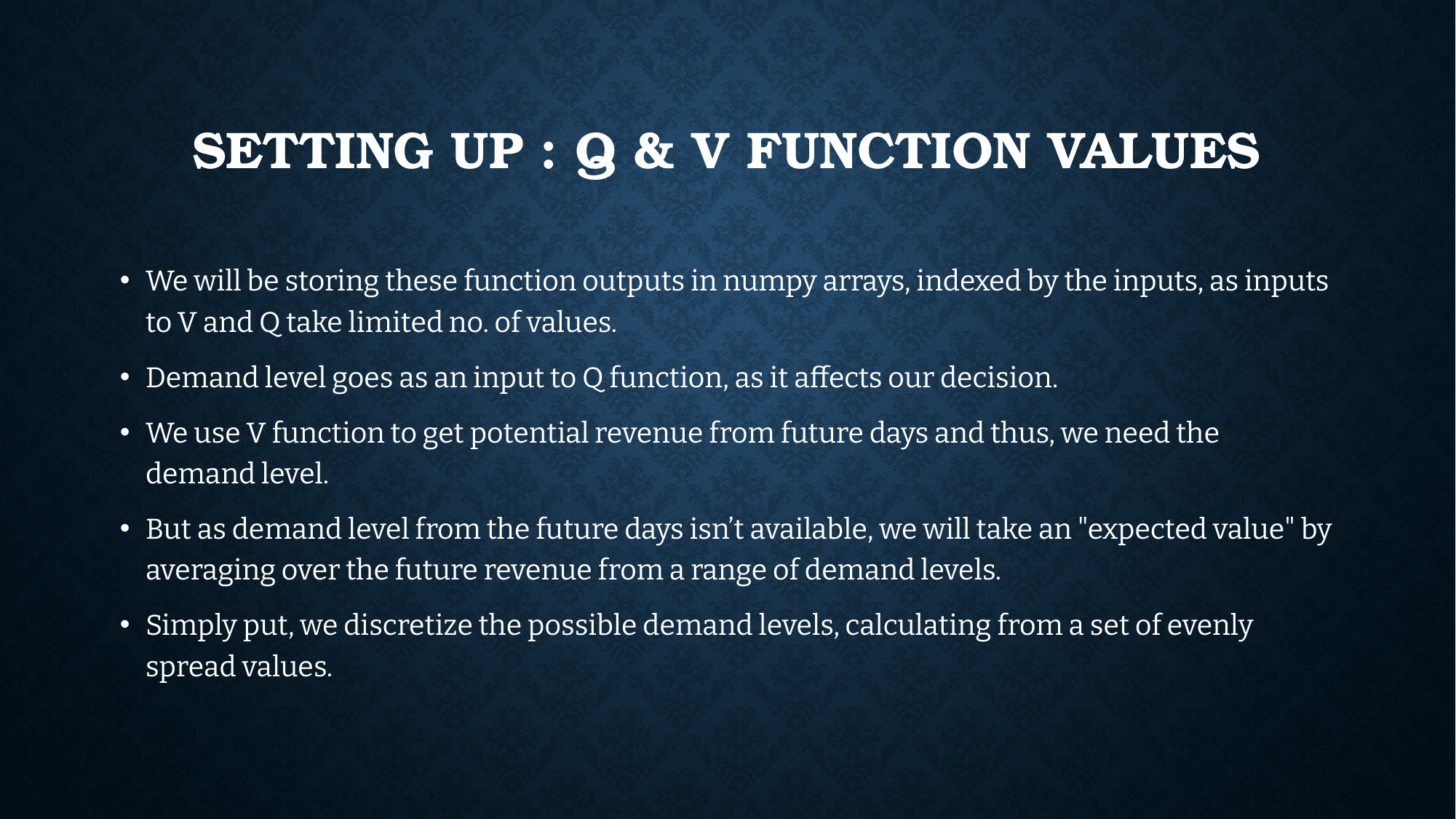

# Setting up : Q & v function values
We will be storing these function outputs in numpy arrays, indexed by the inputs, as inputs to V and Q take limited no. of values.
Demand level goes as an input to Q function, as it affects our decision.
We use V function to get potential revenue from future days and thus, we need the demand level.
But as demand level from the future days isn’t available, we will take an "expected value" by averaging over the future revenue from a range of demand levels.
Simply put, we discretize the possible demand levels, calculating from a set of evenly spread values.